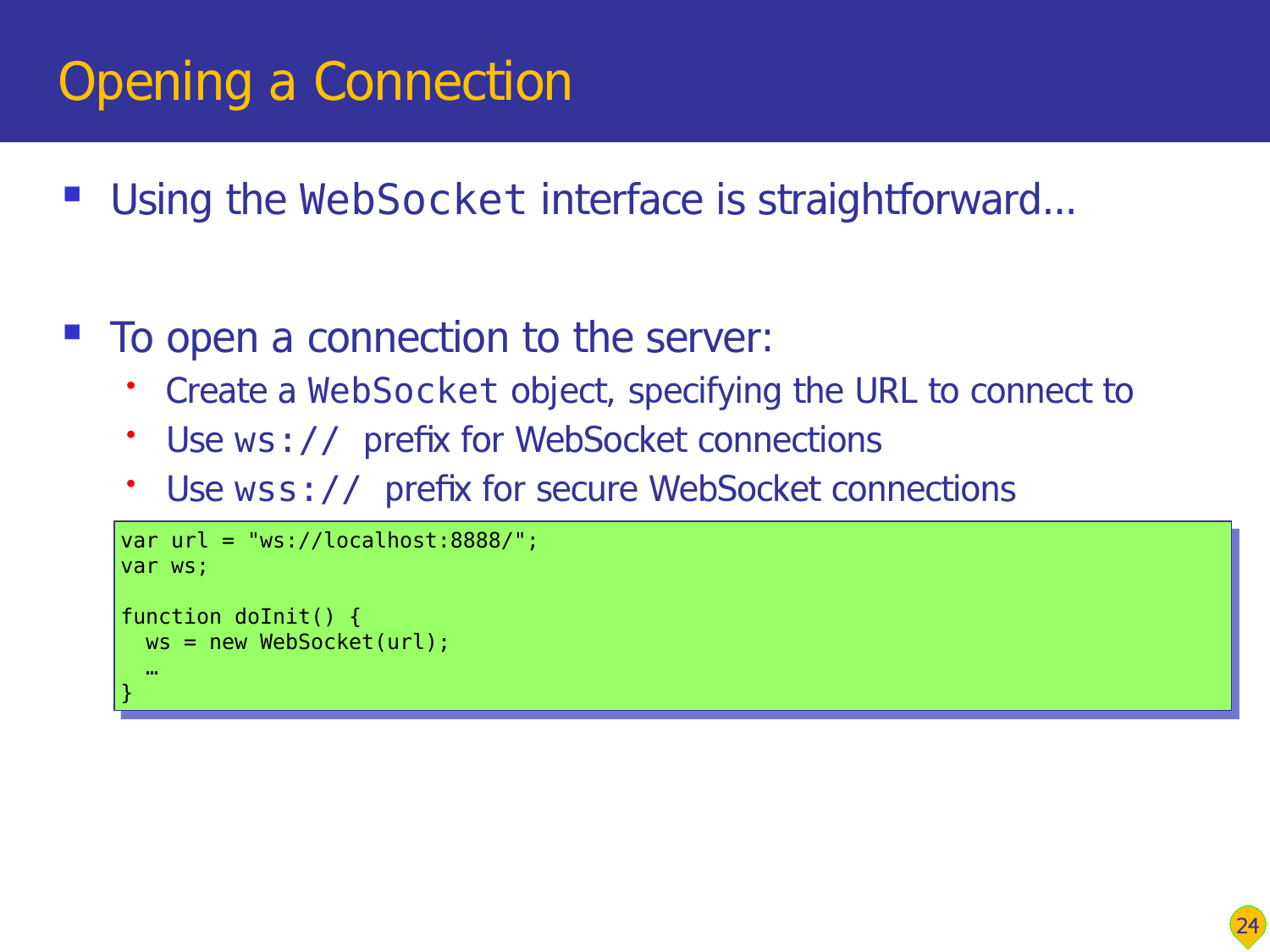

# Opening a Connection
Using the WebSocket interface is straightforward…

To open a connection to the server:
Create a WebSocket object, specifying the URL to connect to
Use ws://  prefix for WebSocket connections
Use wss://  prefix for secure WebSocket connections

var url = "ws://localhost:8888/";
var ws;

function doInit() {
  ws = new WebSocket(url);
  …
}
24